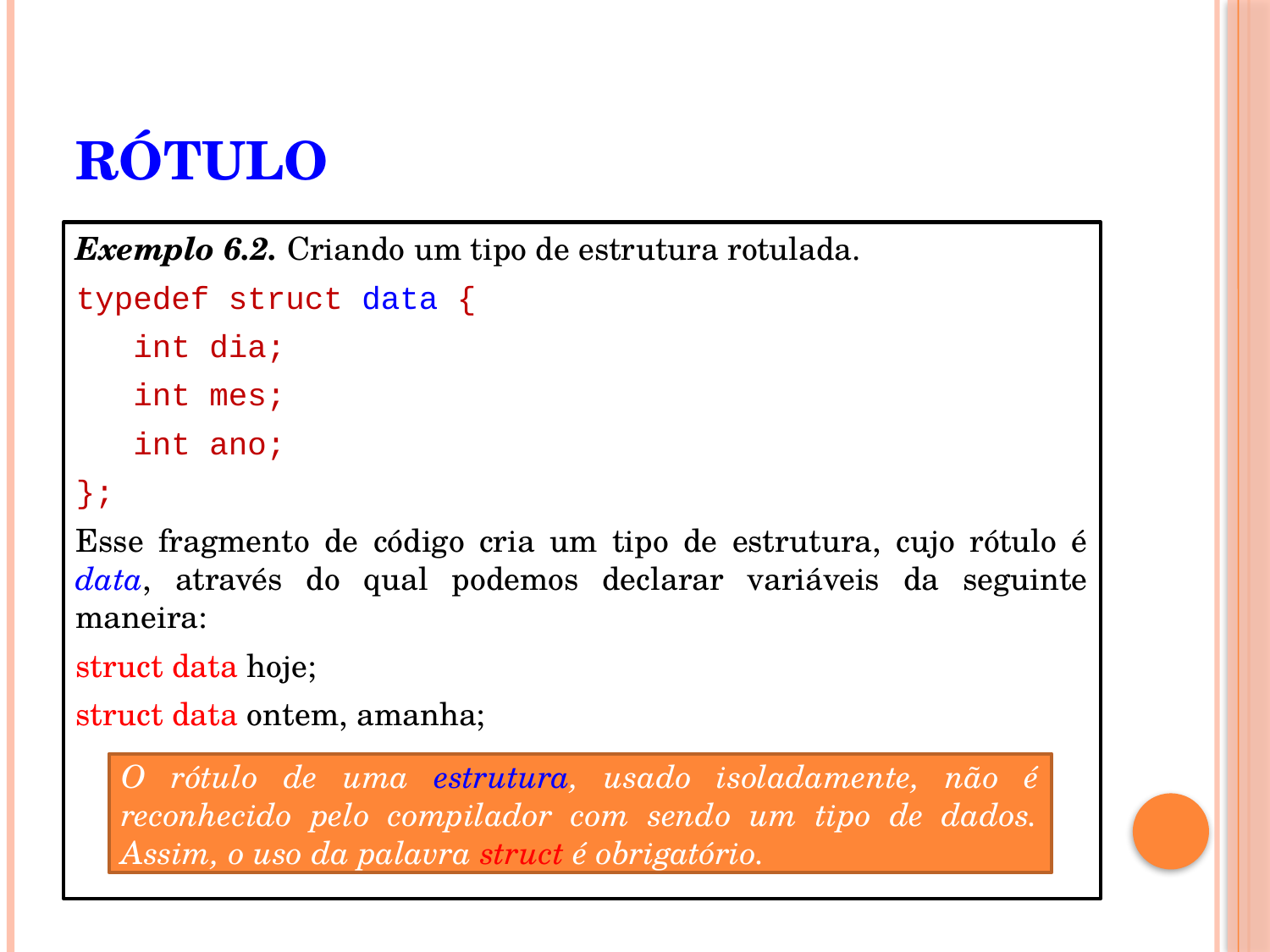

# Rótulo
Exemplo 6.2. Criando um tipo de estrutura rotulada.
typedef struct data {
   int dia;
   int mes;
   int ano;
};
Esse fragmento de código cria um tipo de estrutura, cujo rótulo é data, através do qual podemos declarar variáveis da seguinte maneira:
struct data hoje;
struct data ontem, amanha;

O rótulo de uma estrutura, usado isoladamente, não é reconhecido pelo compilador com sendo um tipo de dados. Assim, o uso da palavra struct é obrigatório.